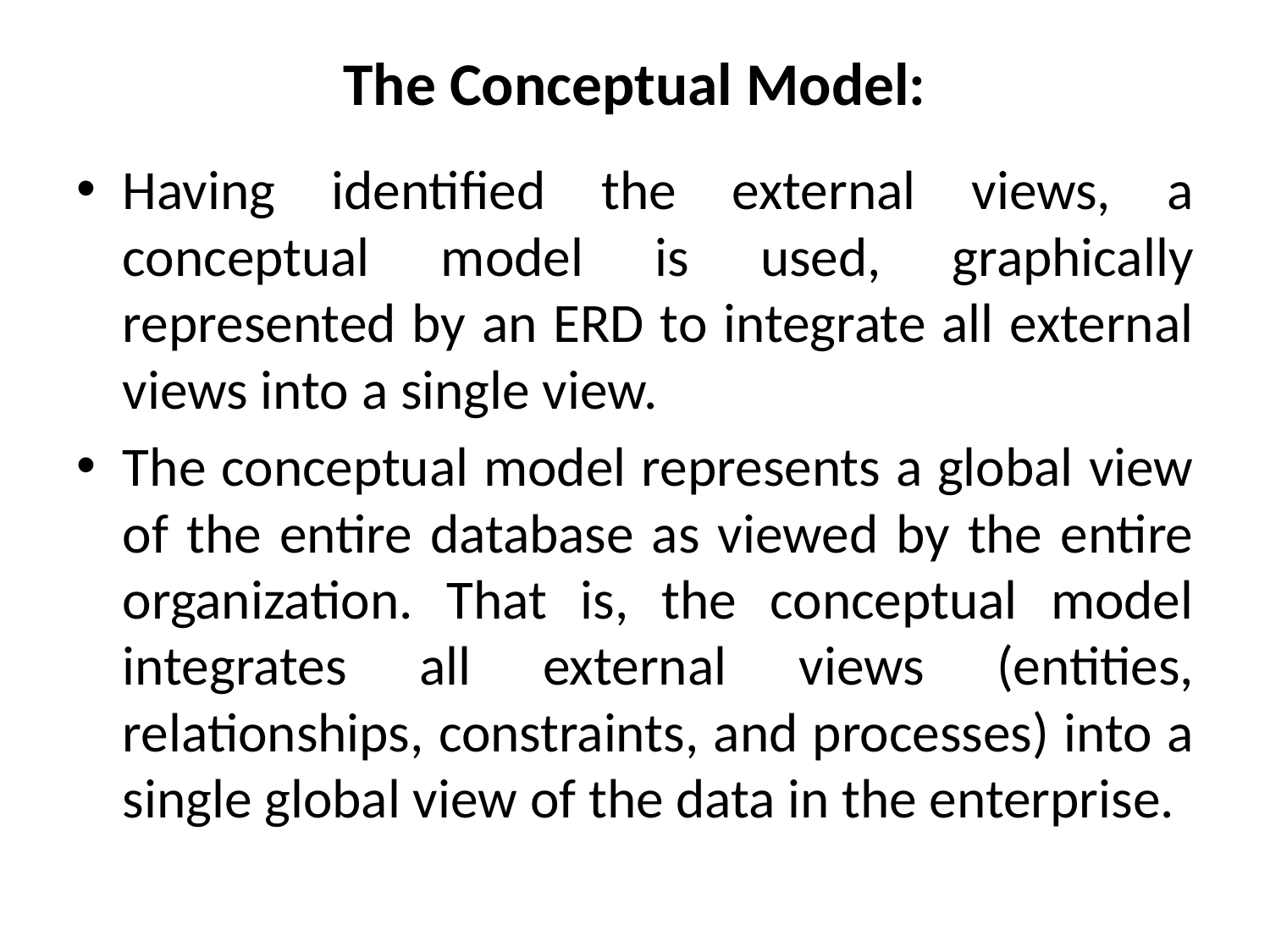

# The Conceptual Model:
Having identified the external views, a conceptual model is used, graphically represented by an ERD to integrate all external views into a single view.
The conceptual model represents a global view of the entire database as viewed by the entire organization. That is, the conceptual model integrates all external views (entities, relationships, constraints, and processes) into a single global view of the data in the enterprise.